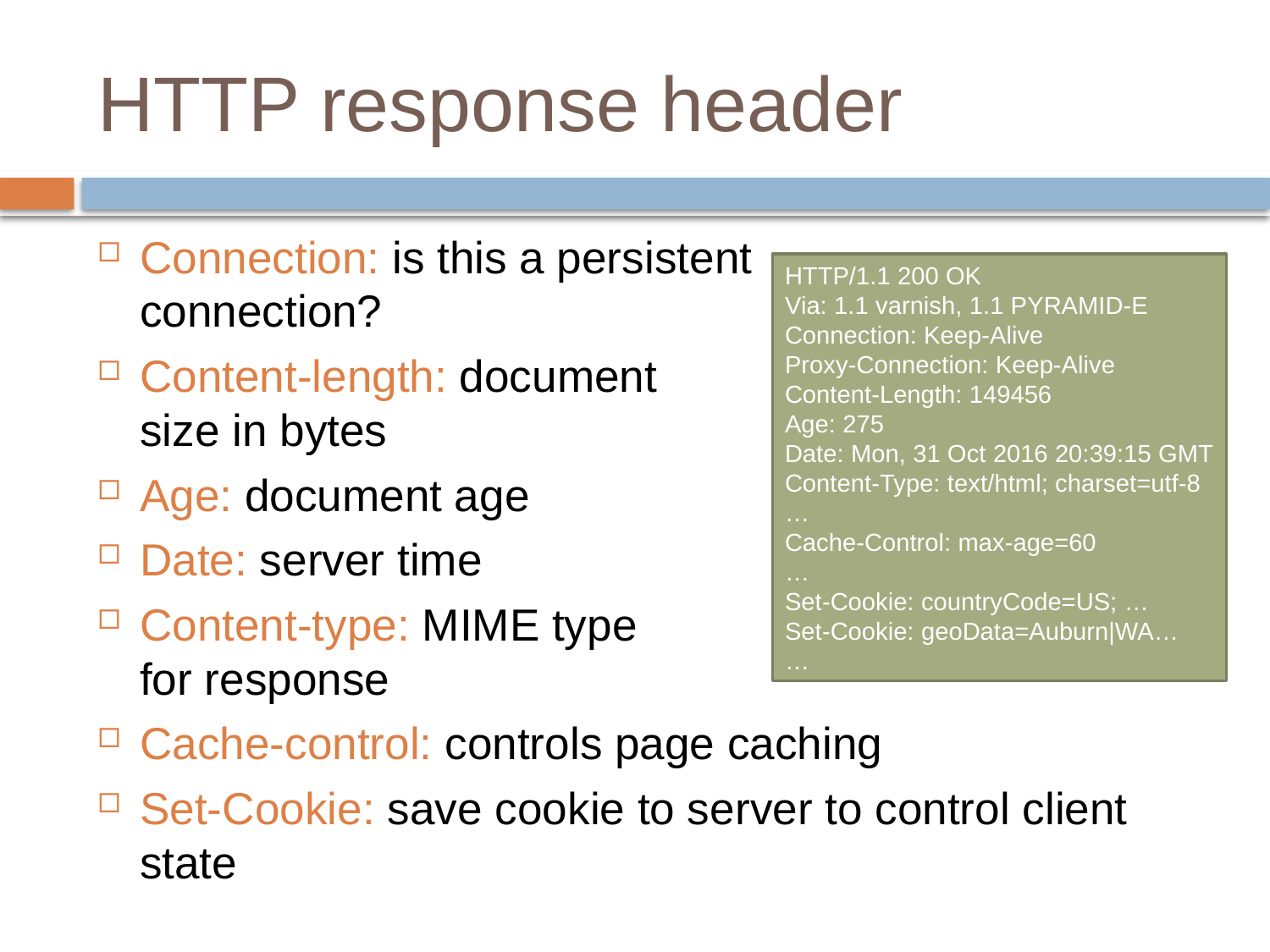

# HTTP response header
Connection: is this a persistent
connection?
Content-length: document
size in bytes
Age: document age
Date: server time
Content-type: MIME type
for response
Cache-control: controls page caching
Set-Cookie: save cookie to server to control client state

HTTP/1.1 200 OK
Via: 1.1 varnish, 1.1 PYRAMID-E
Connection: Keep-Alive
Proxy-Connection: Keep-Alive
Content-Length: 149456
Age: 275
Date: Mon, 31 Oct 2016 20:39:15 GMT
Content-Type: text/html; charset=utf-8
…
Cache-Control: max-age=60
…
Set-Cookie: countryCode=US; …
Set-Cookie: geoData=Auburn|WA…
…